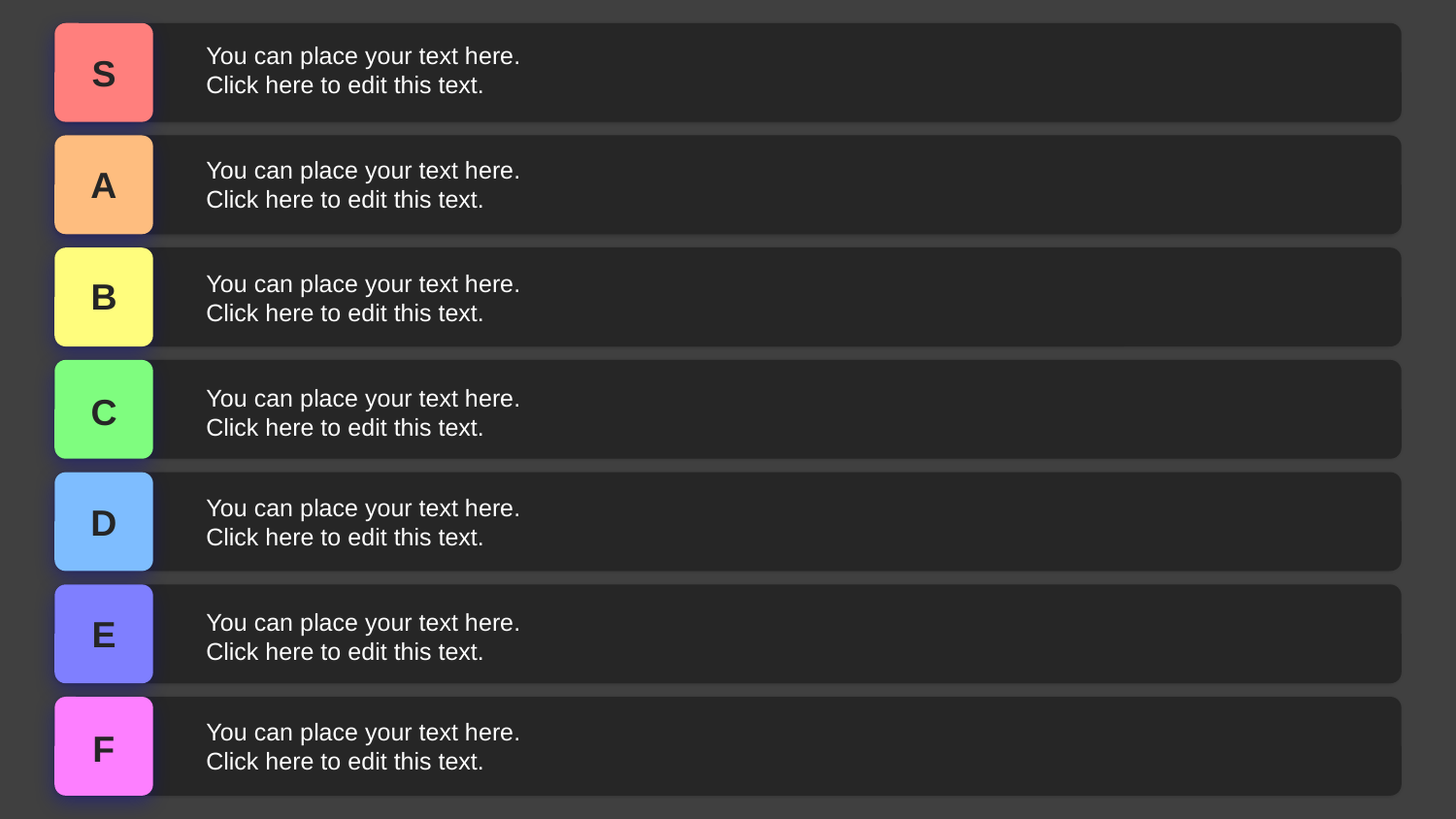

You can place your text here. Click here to edit this text.
S

A
You can place your text here. Click here to edit this text.

B
You can place your text here. Click here to edit this text.

C
You can place your text here. Click here to edit this text.

D
You can place your text here. Click here to edit this text.

E
You can place your text here. Click here to edit this text.

You can place your text here. Click here to edit this text.
F